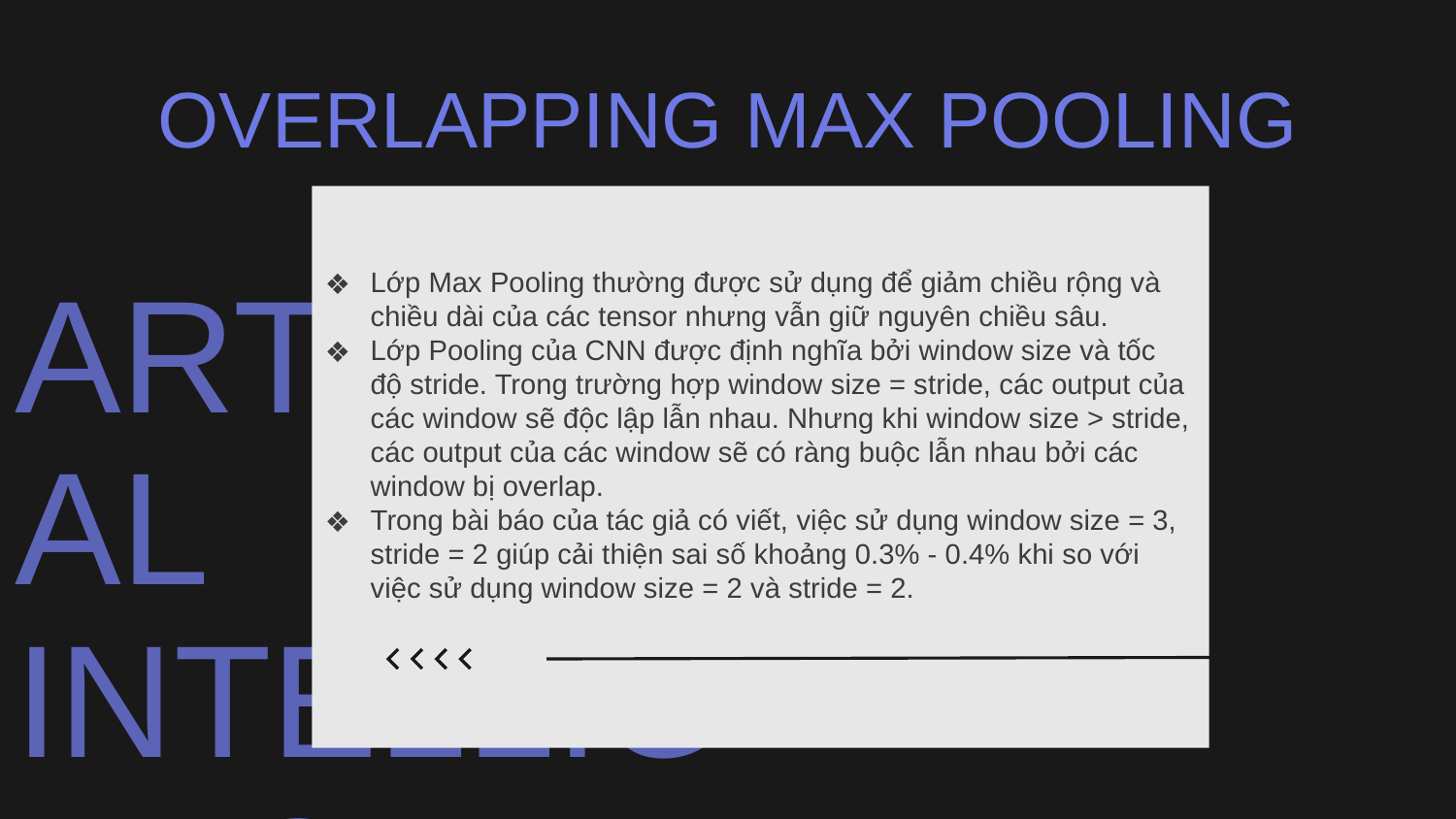

# OVERLAPPING MAX POOLING

Lớp Max Pooling thường được sử dụng để giảm chiều rộng và chiều dài của các tensor nhưng vẫn giữ nguyên chiều sâu.
Lớp Pooling của CNN được định nghĩa bởi window size và tốc độ stride. Trong trường hợp window size = stride, các output của các window sẽ độc lập lẫn nhau. Nhưng khi window size > stride, các output của các window sẽ có ràng buộc lẫn nhau bởi các window bị overlap.
Trong bài báo của tác giả có viết, việc sử dụng window size = 3, stride = 2 giúp cải thiện sai số khoảng 0.3% - 0.4% khi so với việc sử dụng window size = 2 và stride = 2.